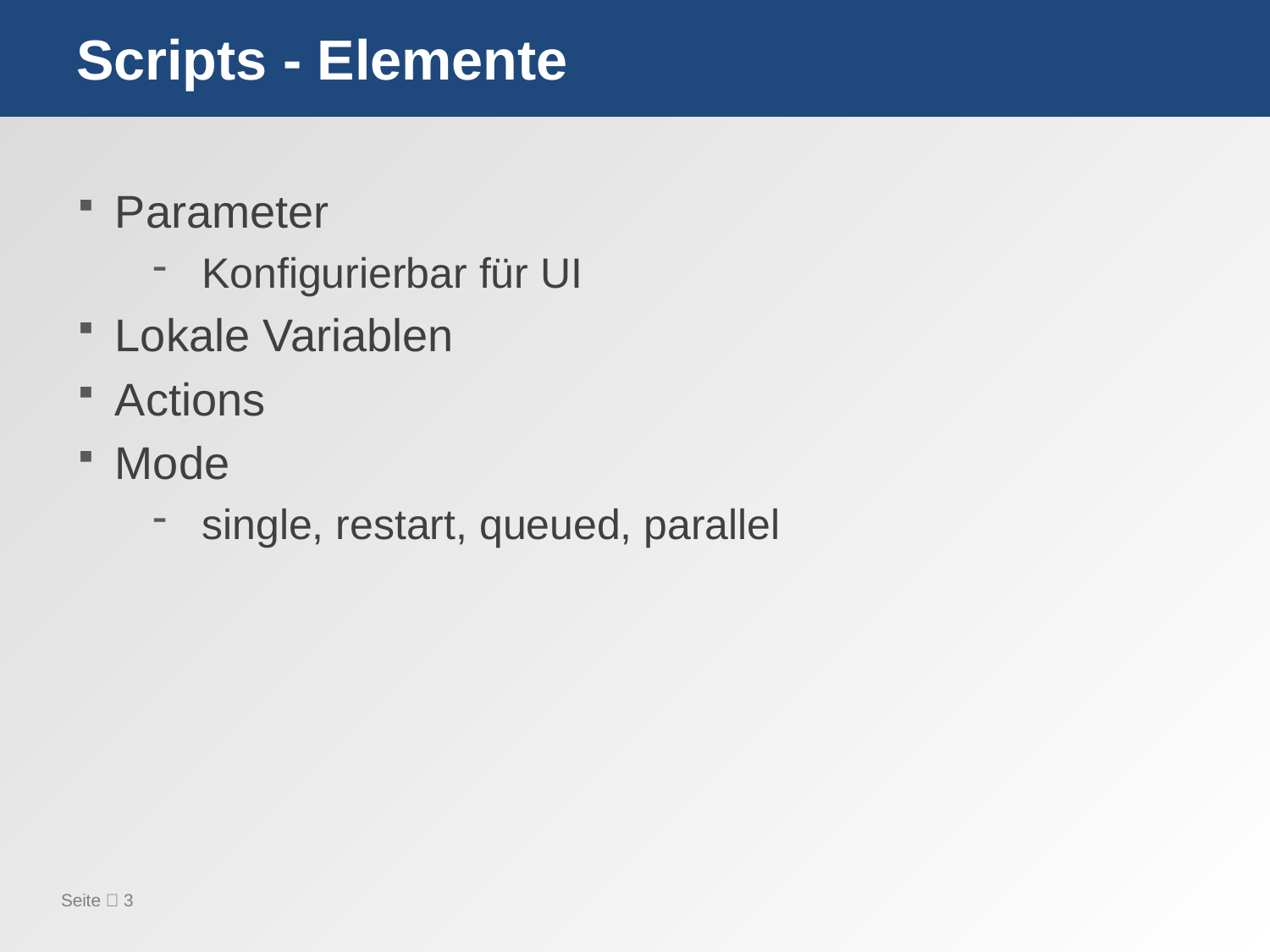

# Scripts - Elemente
Parameter
Konfigurierbar für UI
Lokale Variablen
Actions
Mode
single, restart, queued, parallel